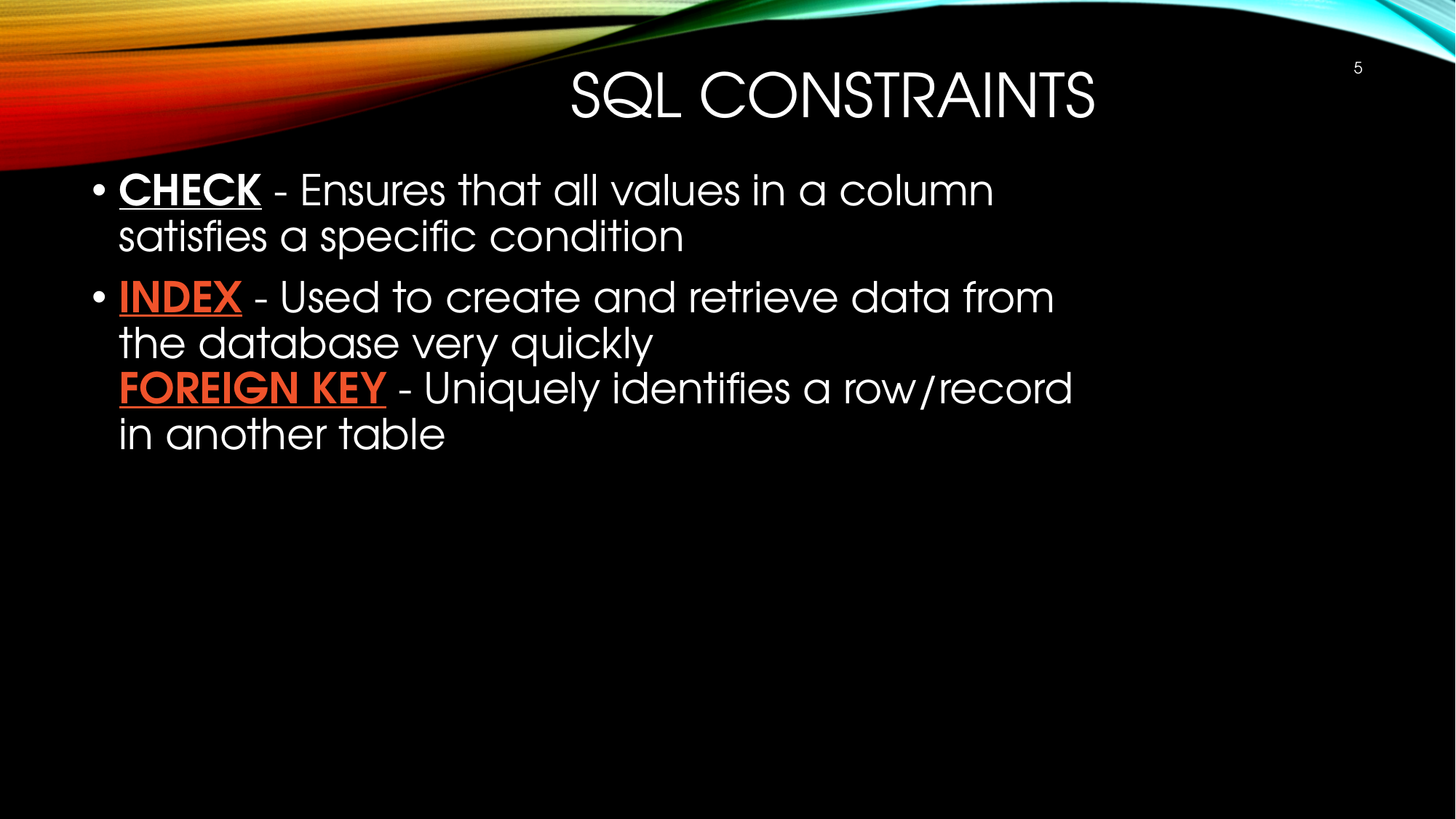

5
# SQL Constraints
CHECK - Ensures that all values in a column satisfies a specific condition
INDEX - Used to create and retrieve data from the database very quickly
FOREIGN KEY - Uniquely identifies a row/record in another table